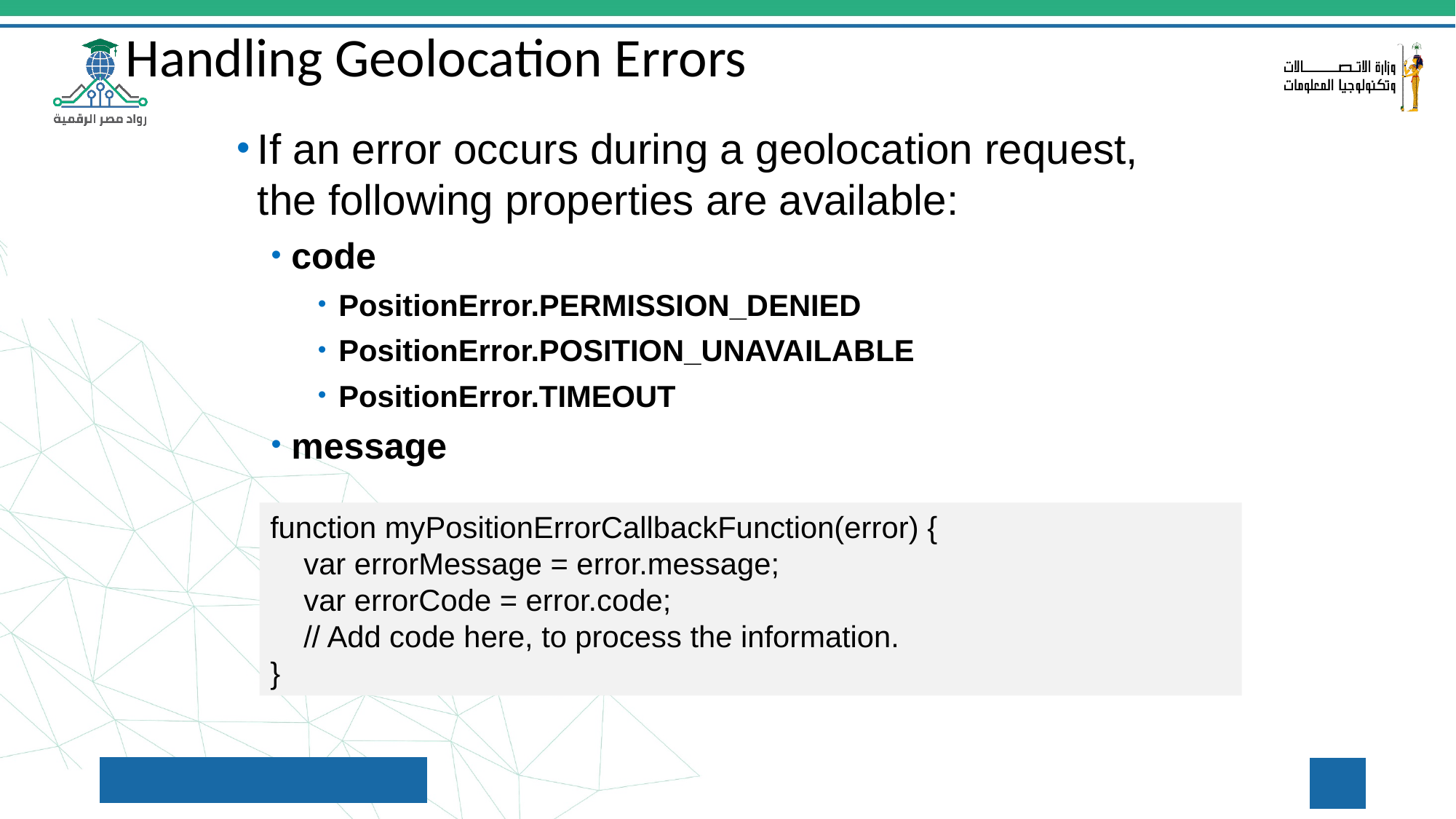

# Handling Geolocation Errors
If an error occurs during a geolocation request, the following properties are available:
code
PositionError.PERMISSION_DENIED
PositionError.POSITION_UNAVAILABLE
PositionError.TIMEOUT
message

function myPositionErrorCallbackFunction(error) {
    var errorMessage = error.message;
    var errorCode = error.code;
    // Add code here, to process the information.
}